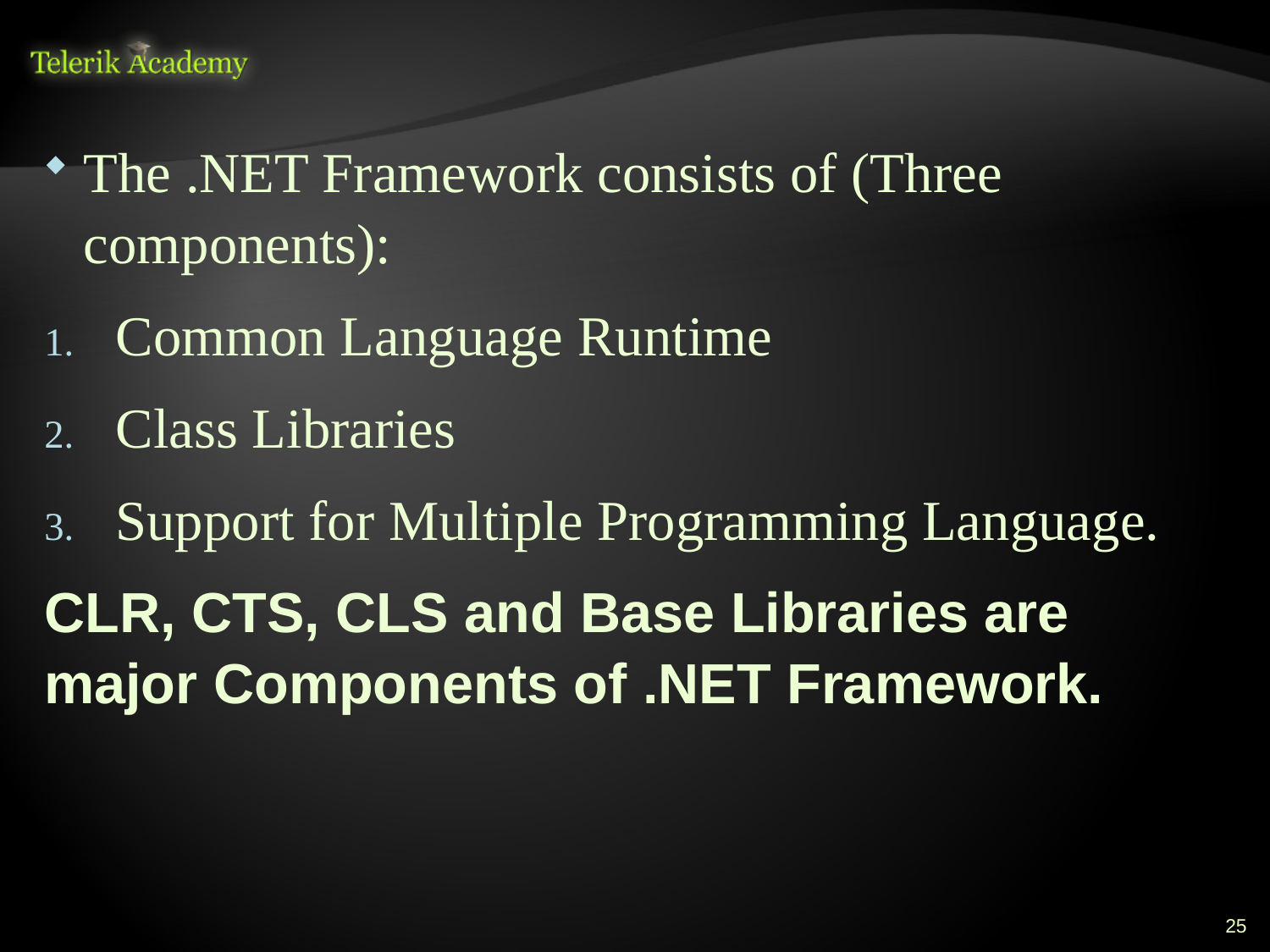

#
The .NET Framework consists of (Three components):
Common Language Runtime
Class Libraries
Support for Multiple Programming Language.
CLR, CTS, CLS and Base Libraries are major Components of .NET Framework.

25